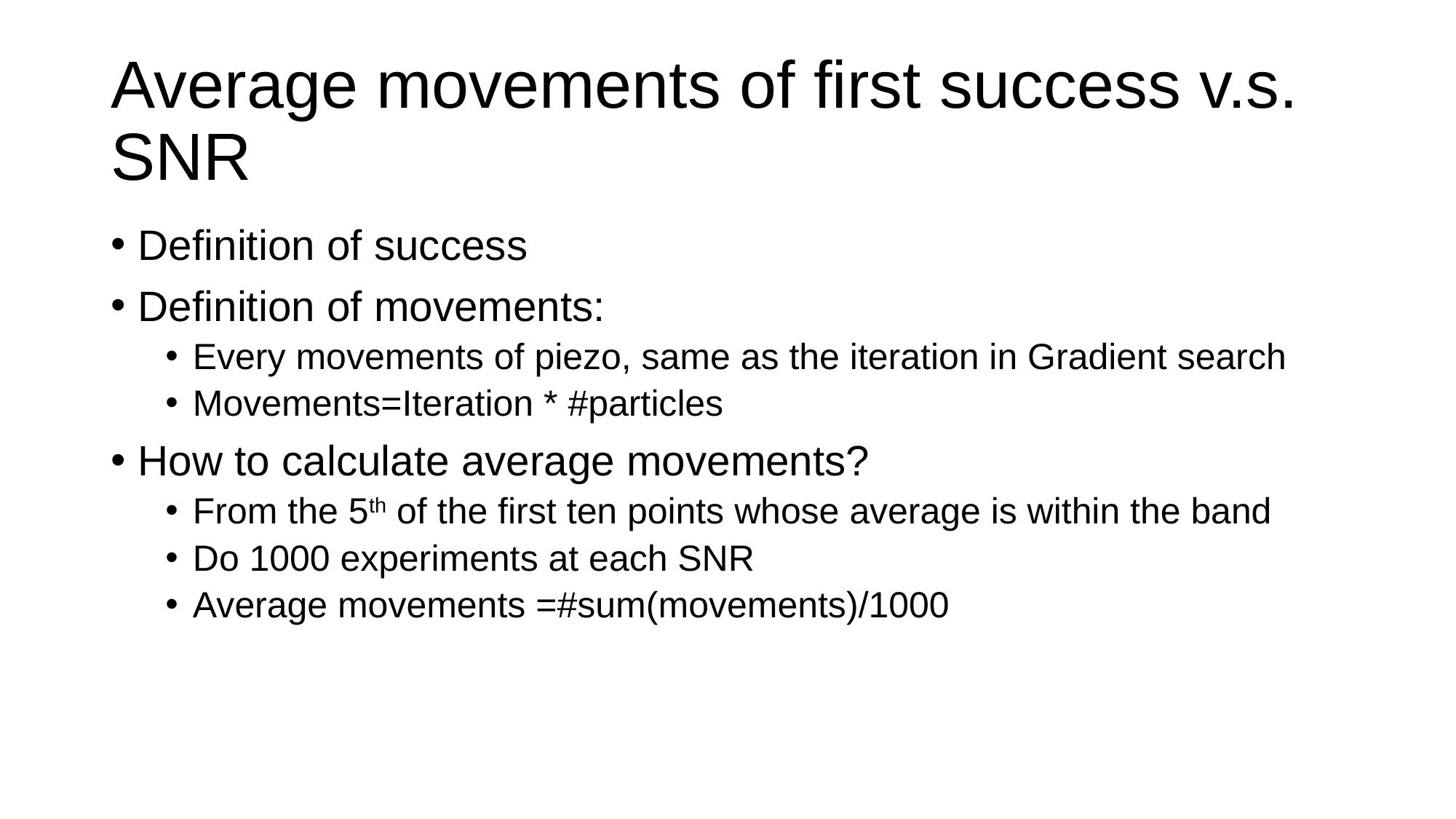

# Average movements of first success v.s. SNR
Definition of success
Definition of movements:
Every movements of piezo, same as the iteration in Gradient search
Movements=Iteration * #particles
How to calculate average movements?
From the 5th of the first ten points whose average is within the band
Do 1000 experiments at each SNR
Average movements =#sum(movements)/1000